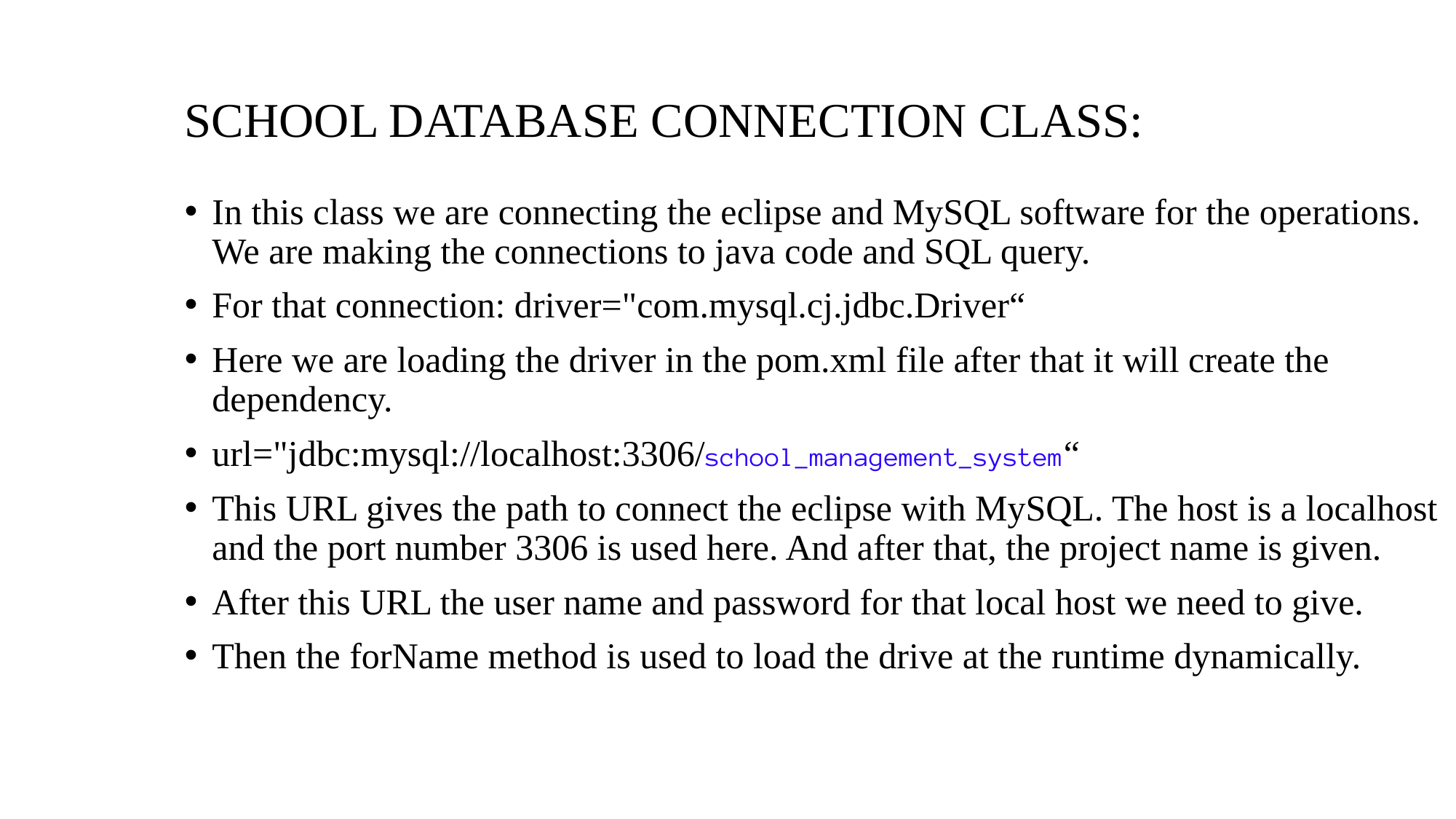

# SCHOOL DATABASE CONNECTION CLASS:
In this class we are connecting the eclipse and MySQL software for the operations. We are making the connections to java code and SQL query.
For that connection: driver="com.mysql.cj.jdbc.Driver“
Here we are loading the driver in the pom.xml file after that it will create the dependency.
url="jdbc:mysql://localhost:3306/school_management_system“
This URL gives the path to connect the eclipse with MySQL. The host is a localhost and the port number 3306 is used here. And after that, the project name is given.
After this URL the user name and password for that local host we need to give.
Then the forName method is used to load the drive at the runtime dynamically.